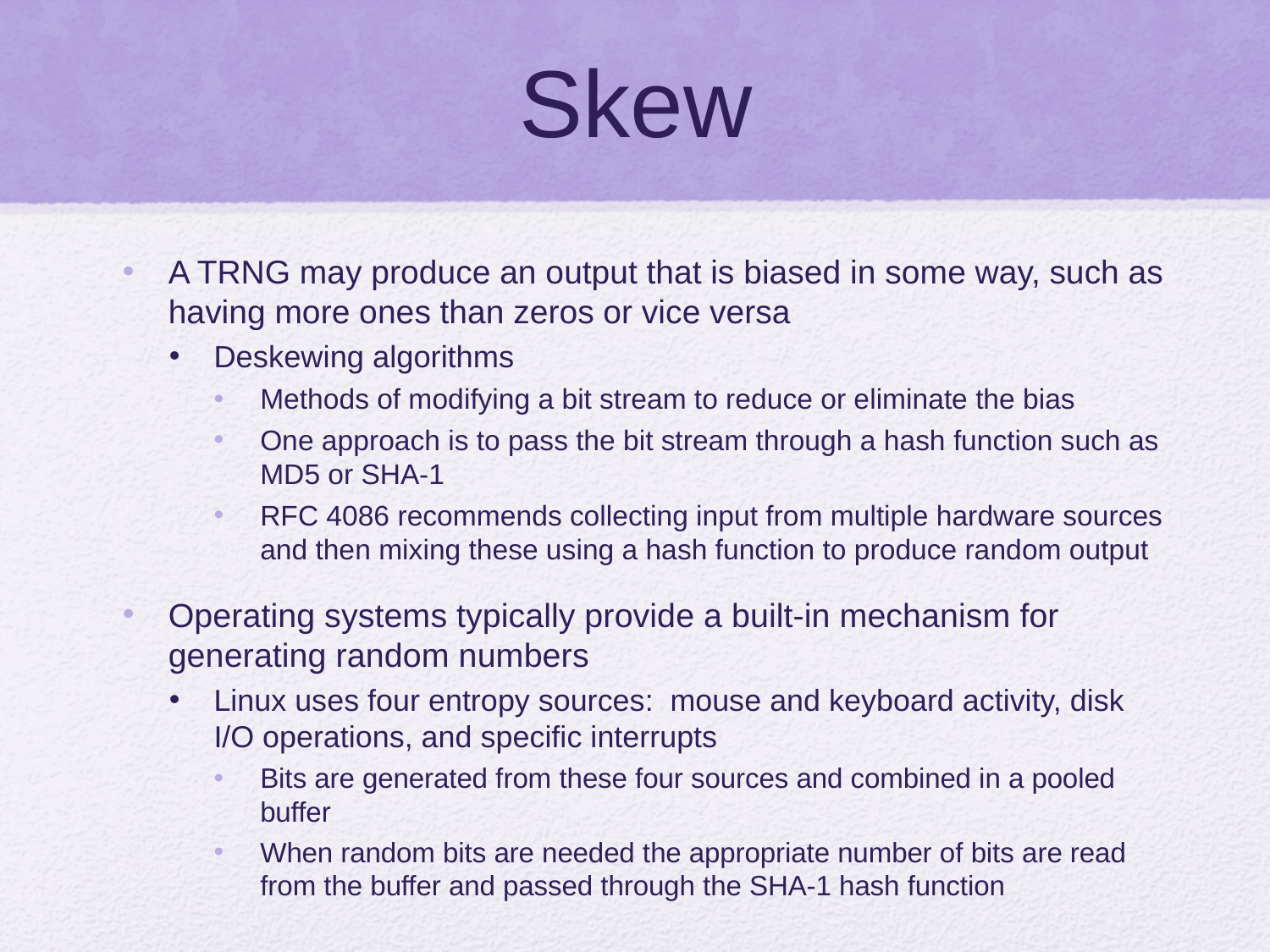

# Skew
A TRNG may produce an output that is biased in some way, such as having more ones than zeros or vice versa
Deskewing algorithms
Methods of modifying a bit stream to reduce or eliminate the bias
One approach is to pass the bit stream through a hash function such as MD5 or SHA-1
RFC 4086 recommends collecting input from multiple hardware sources and then mixing these using a hash function to produce random output
Operating systems typically provide a built-in mechanism for generating random numbers
Linux uses four entropy sources:  mouse and keyboard activity, disk I/O operations, and specific interrupts
Bits are generated from these four sources and combined in a pooled buffer
When random bits are needed the appropriate number of bits are read from the buffer and passed through the SHA-1 hash function